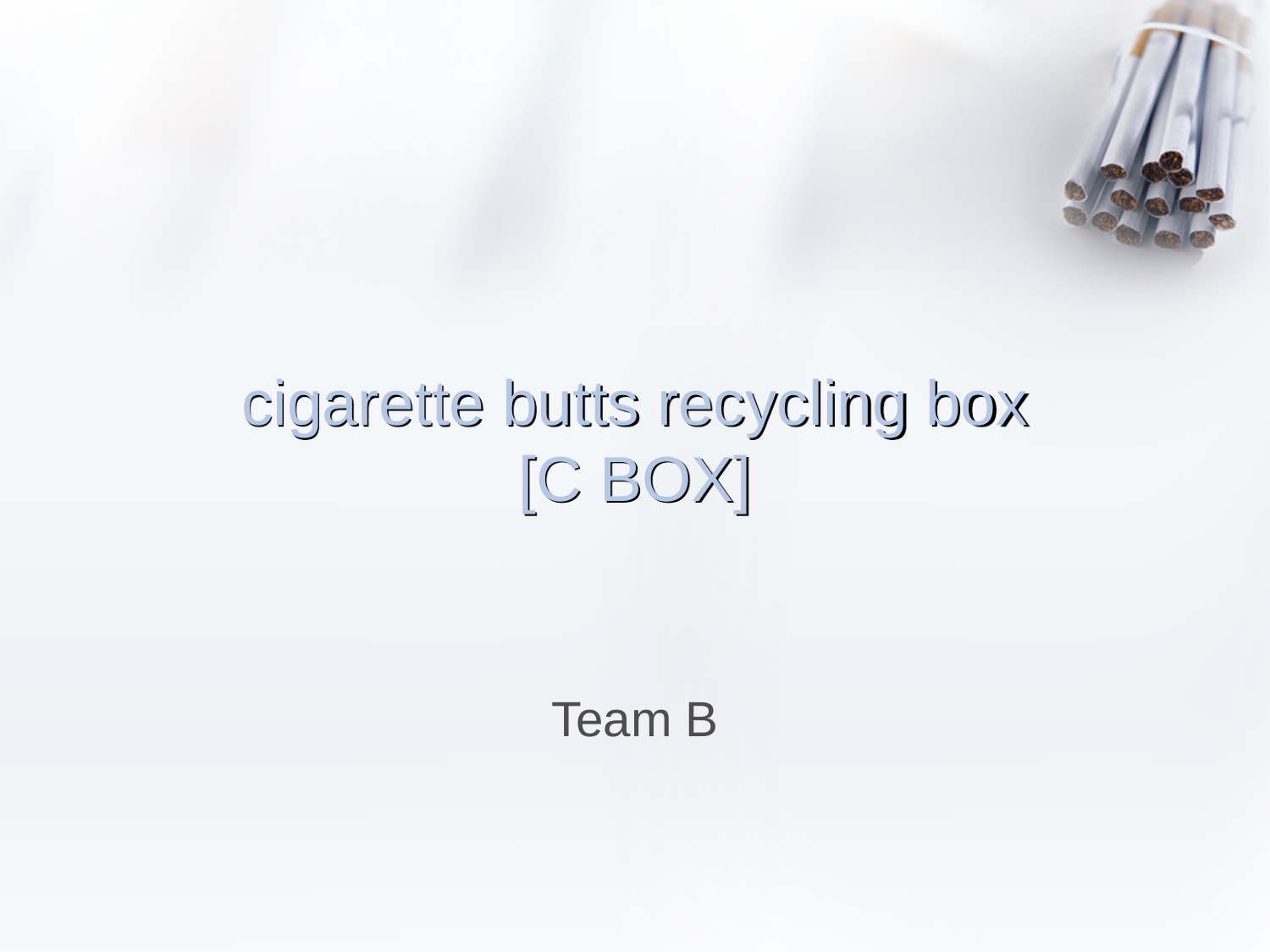

# cigarette butts recycling box [C BOX]
Team B